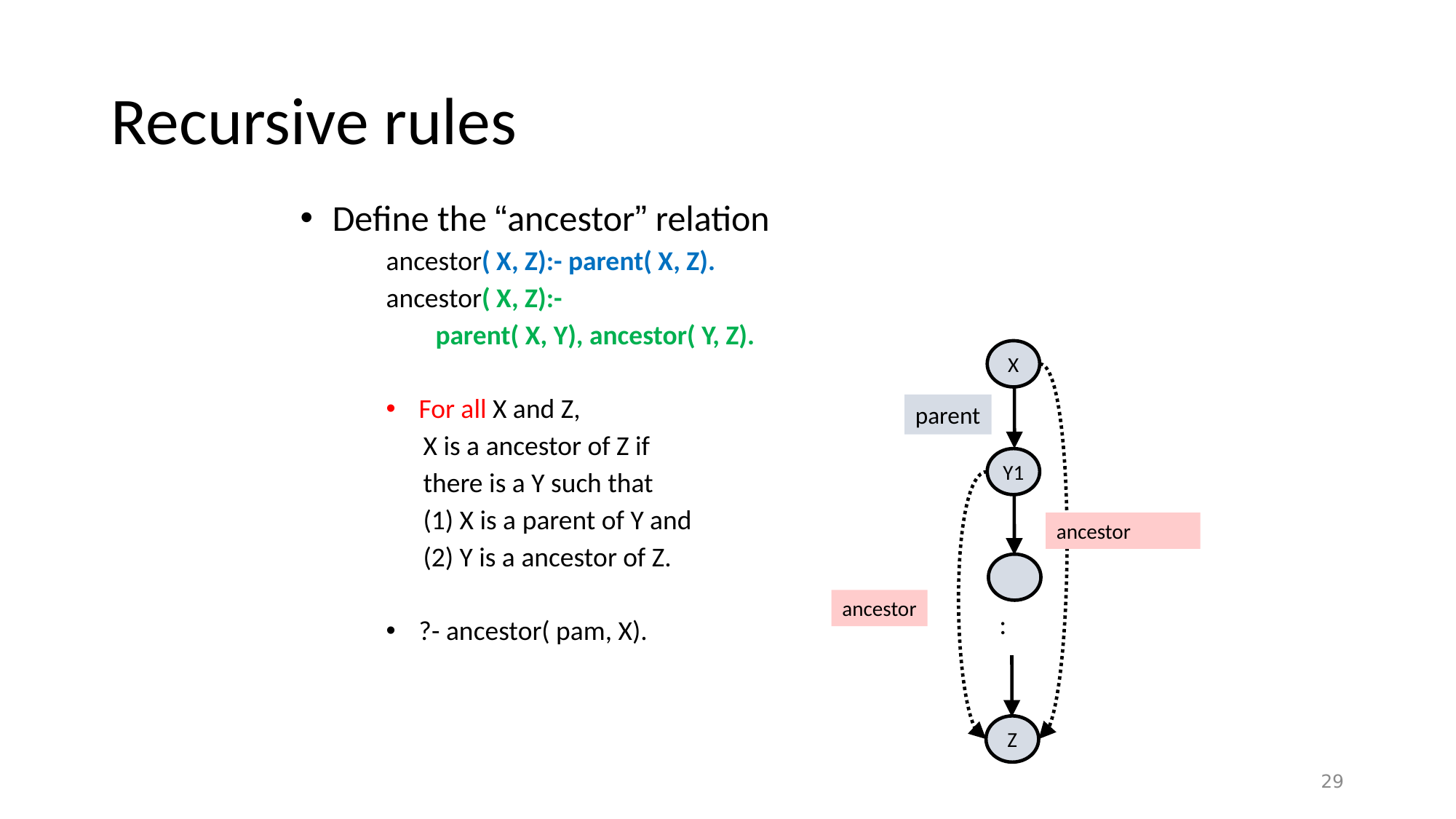

# Recursive rules
Define the “ancestor” relation
ancestor( X, Z):- parent( X, Z).
ancestor( X, Z):-
        parent( X, Y), ancestor( Y, Z).

For all X and Z,
      X is a ancestor of Z if
      there is a Y such that
      (1) X is a parent of Y and
      (2) Y is a ancestor of Z.

?- ancestor( pam, X).

X

parent
Y1

ancestor

ancestor
:

Z
29